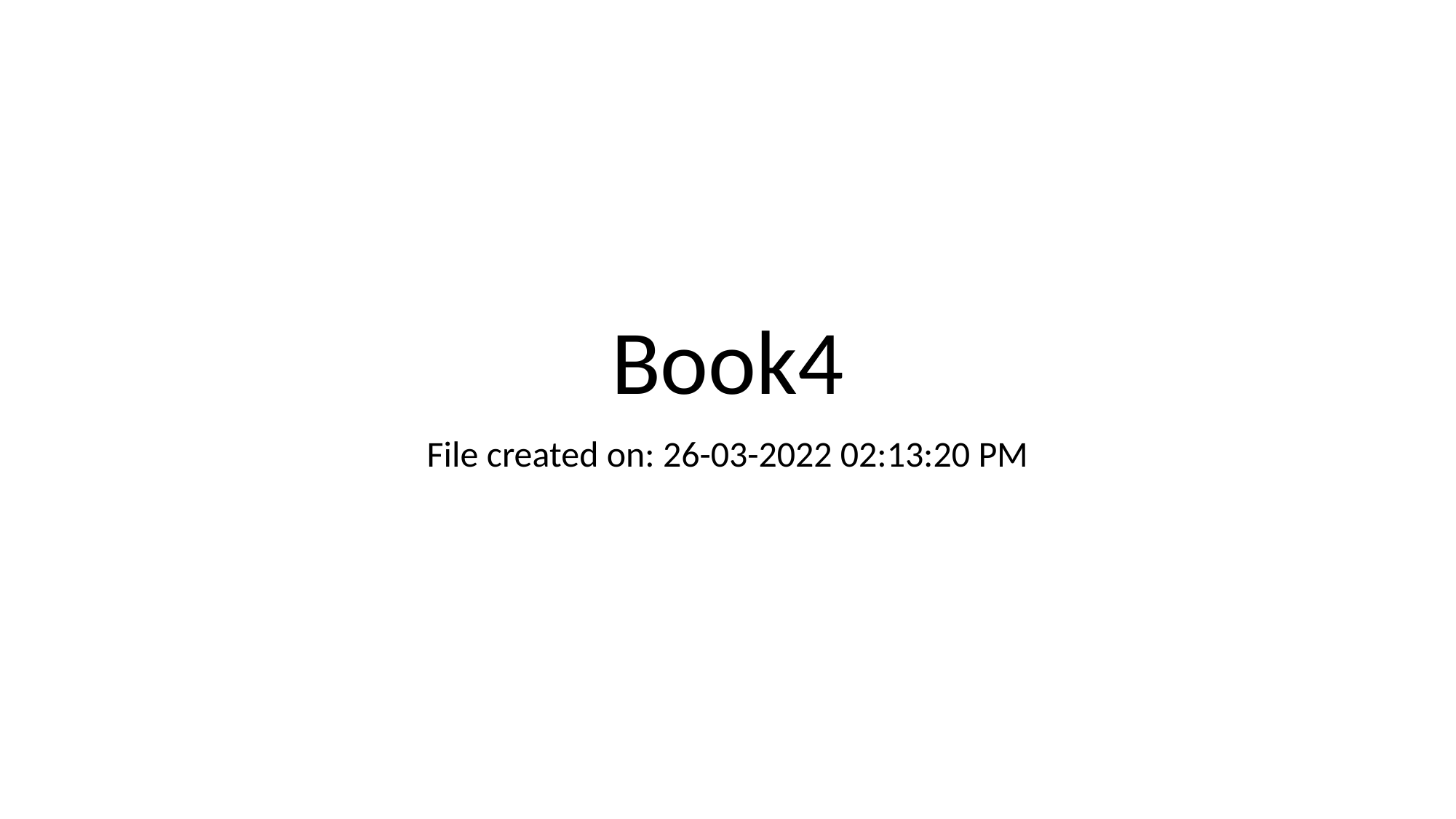

# Book4
File created on: 26-03-2022 02:13:20 PM